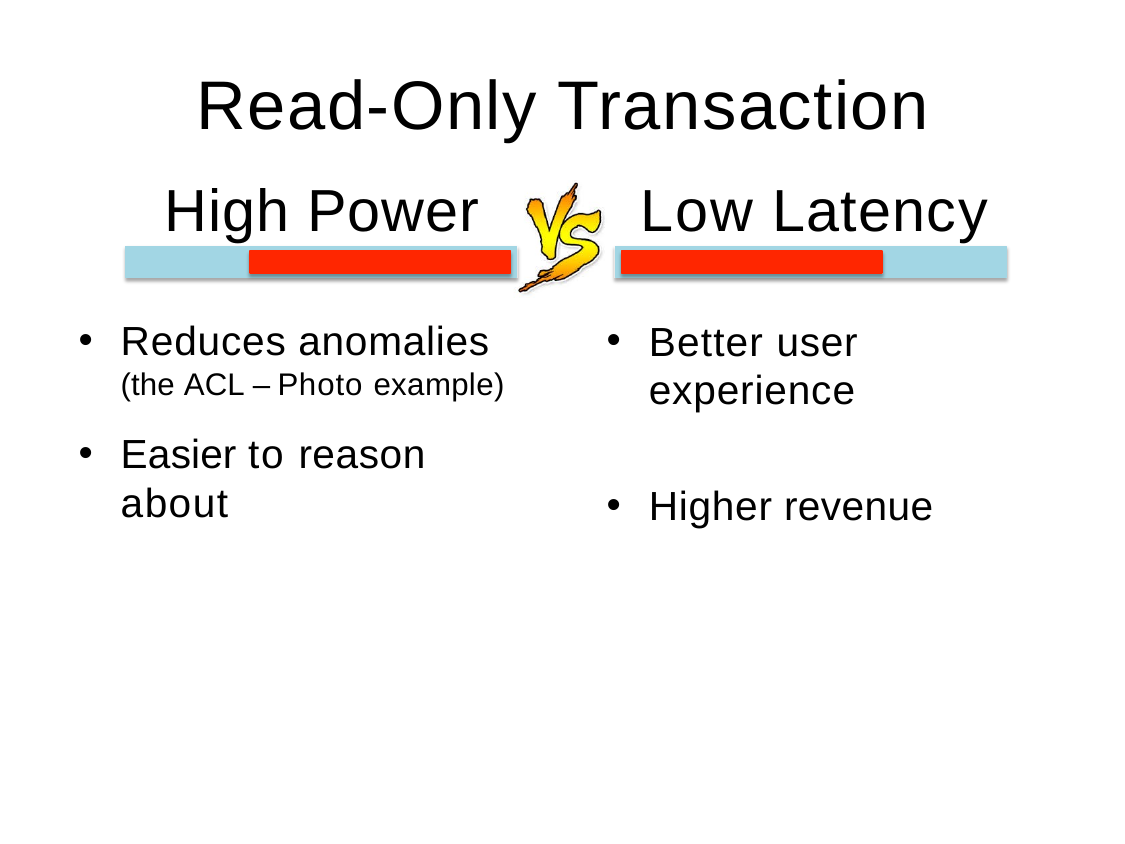

# Read-Only Transaction
High Power	Low Latency

Better user experience

Higher revenue
Reduces anomalies
(the ACL – Photo example)
Easier to reason about